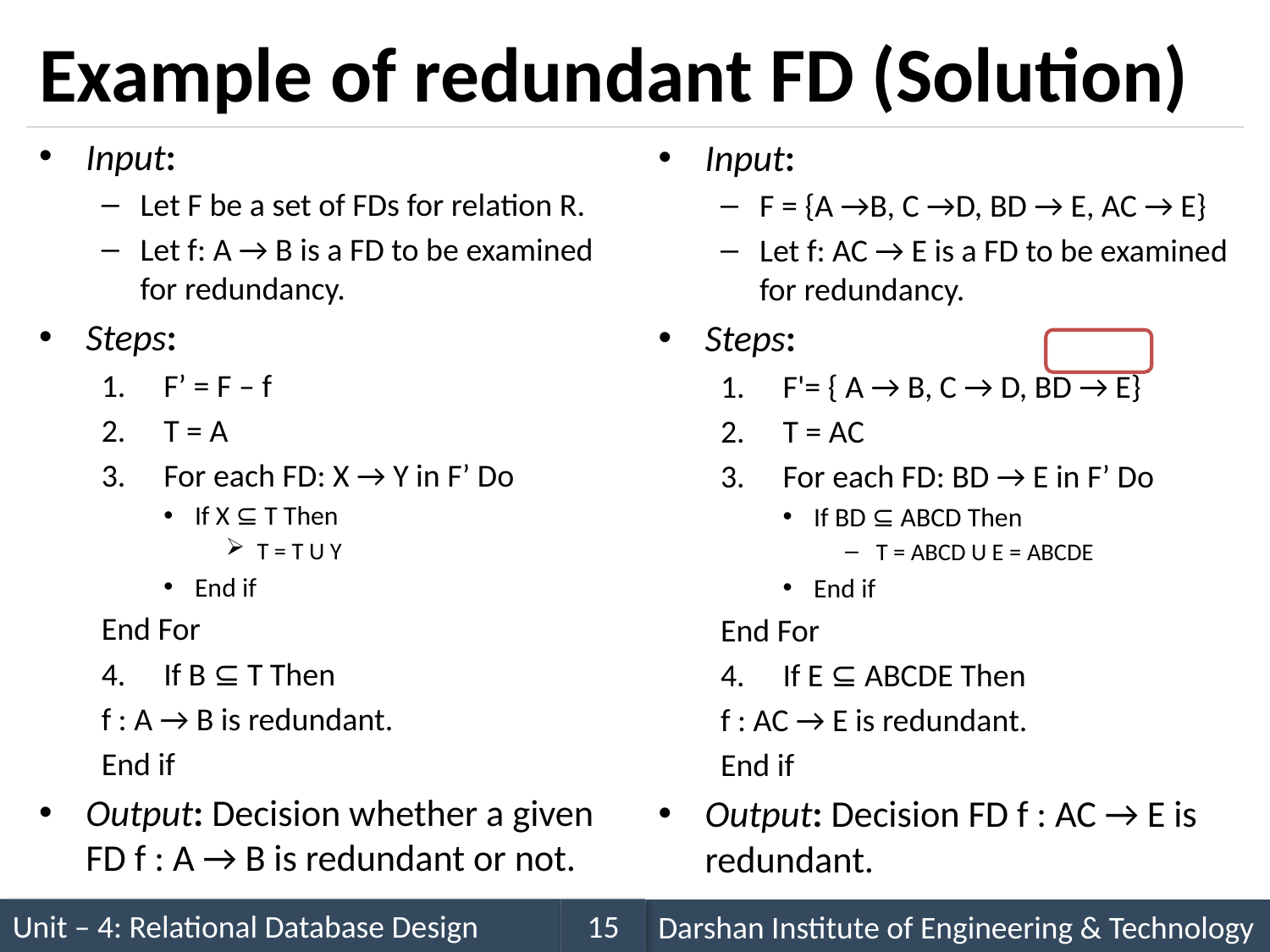

# Example of redundant FD (Solution)
Input:
Let F be a set of FDs for relation R.
Let f: A → B is a FD to be examined for redundancy.
Steps:
F’ = F – f
T = A
For each FD: X → Y in F’ Do
If X ⊆ T Then
T = T U Y
End if
	End For
If B ⊆ T Then
	f : A → B is redundant.
	End if
Output: Decision whether a given FD f : A → B is redundant or not.
Input:
F = {A →B, C →D, BD → E, AC → E}
Let f: AC → E is a FD to be examined for redundancy.
Steps:
F'= { A → B, C → D, BD → E}
T = AC
For each FD: BD → E in F’ Do
If BD ⊆ ABCD Then
T = ABCD U E = ABCDE
End if
	End For
If E ⊆ ABCDE Then
	f : AC → E is redundant.
	End if
Output: Decision FD f : AC → E is redundant.